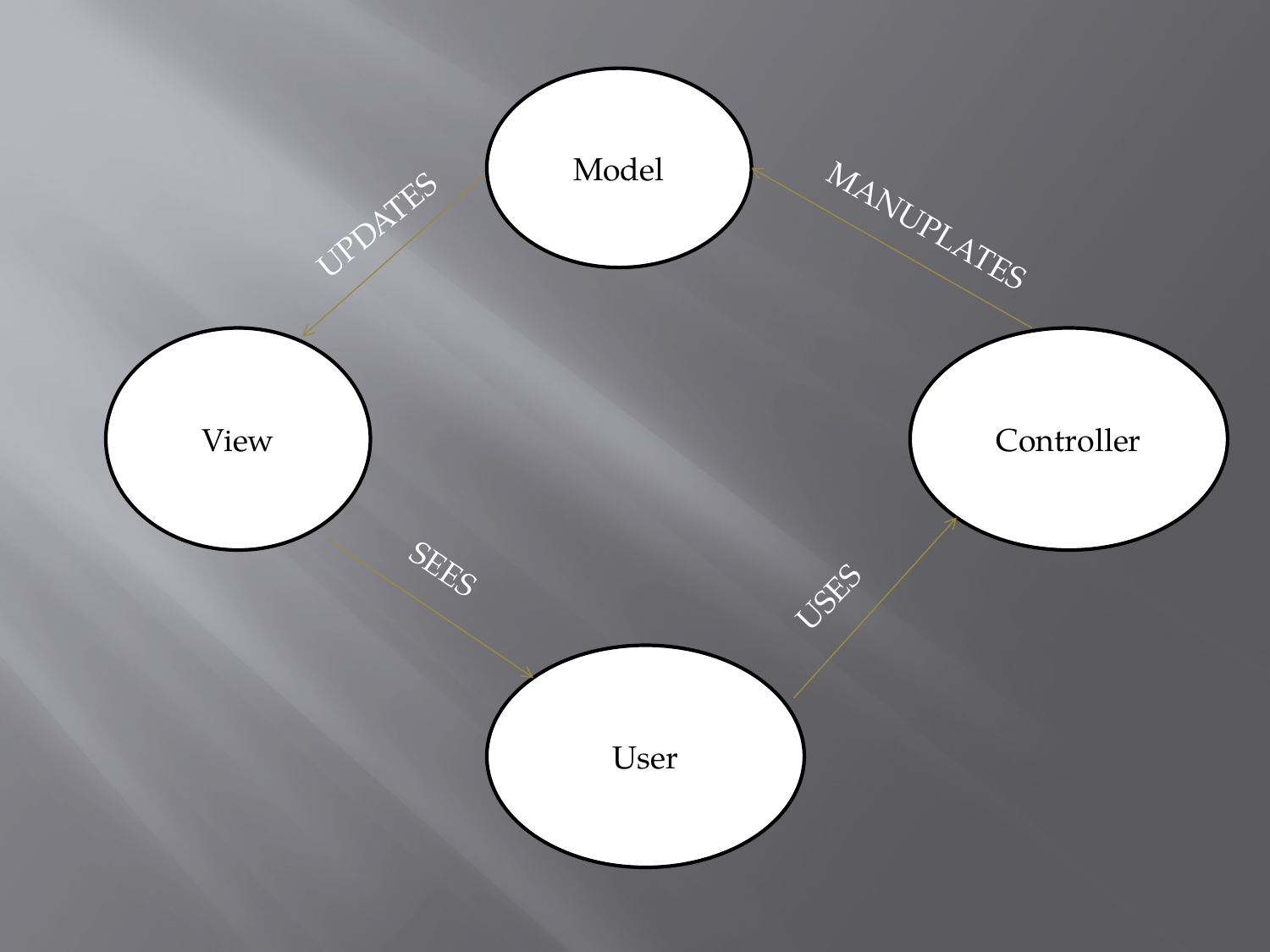

Model
UPDATES
MANUPLATES
View
Controller
USES
SEES
User